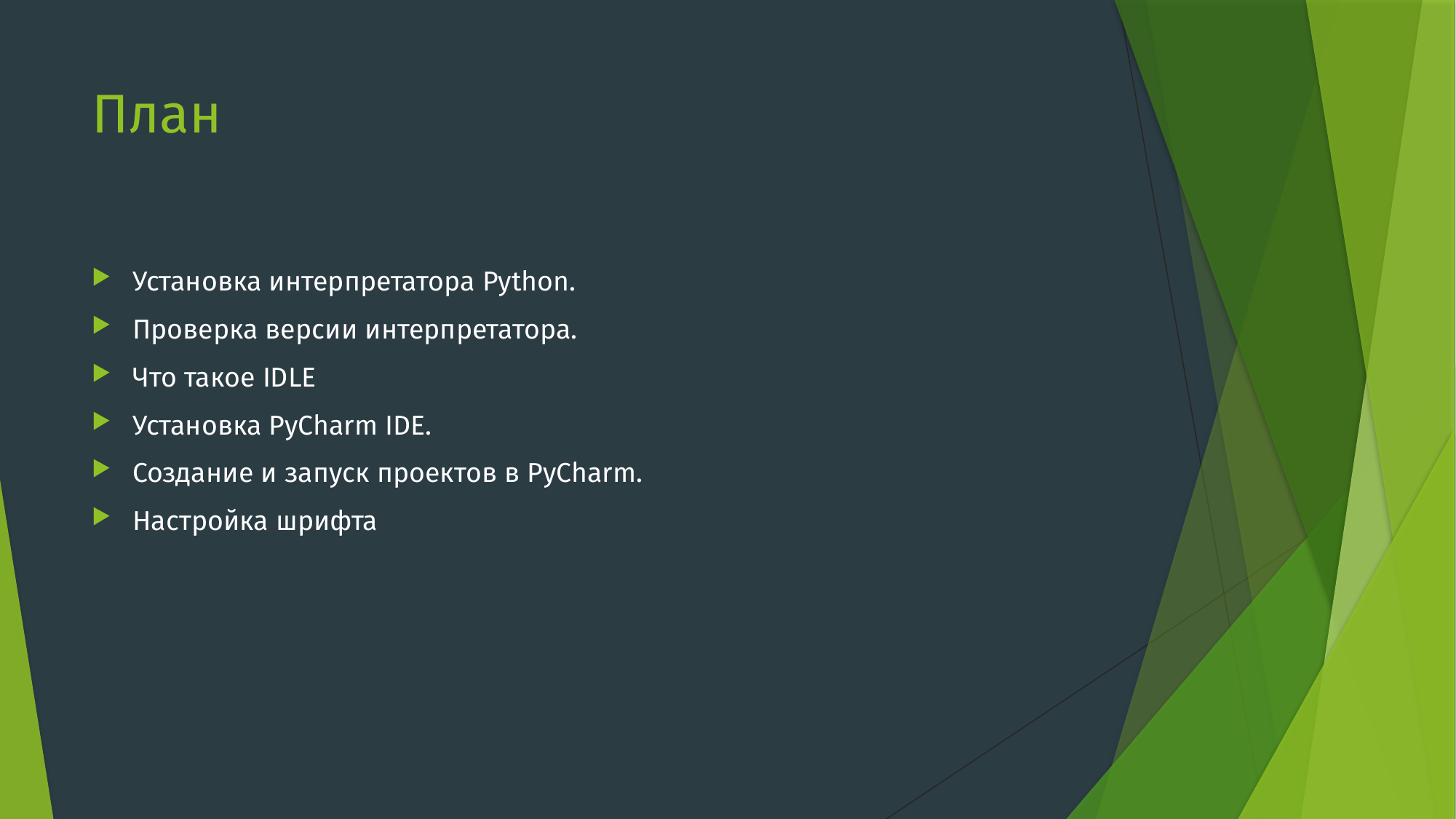

# План
Установка интерпретатора Python.
Проверка версии интерпретатора.
Что такое IDLE
Установка PyCharm IDE.
Создание и запуск проектов в PyCharm.
Настройка шрифта